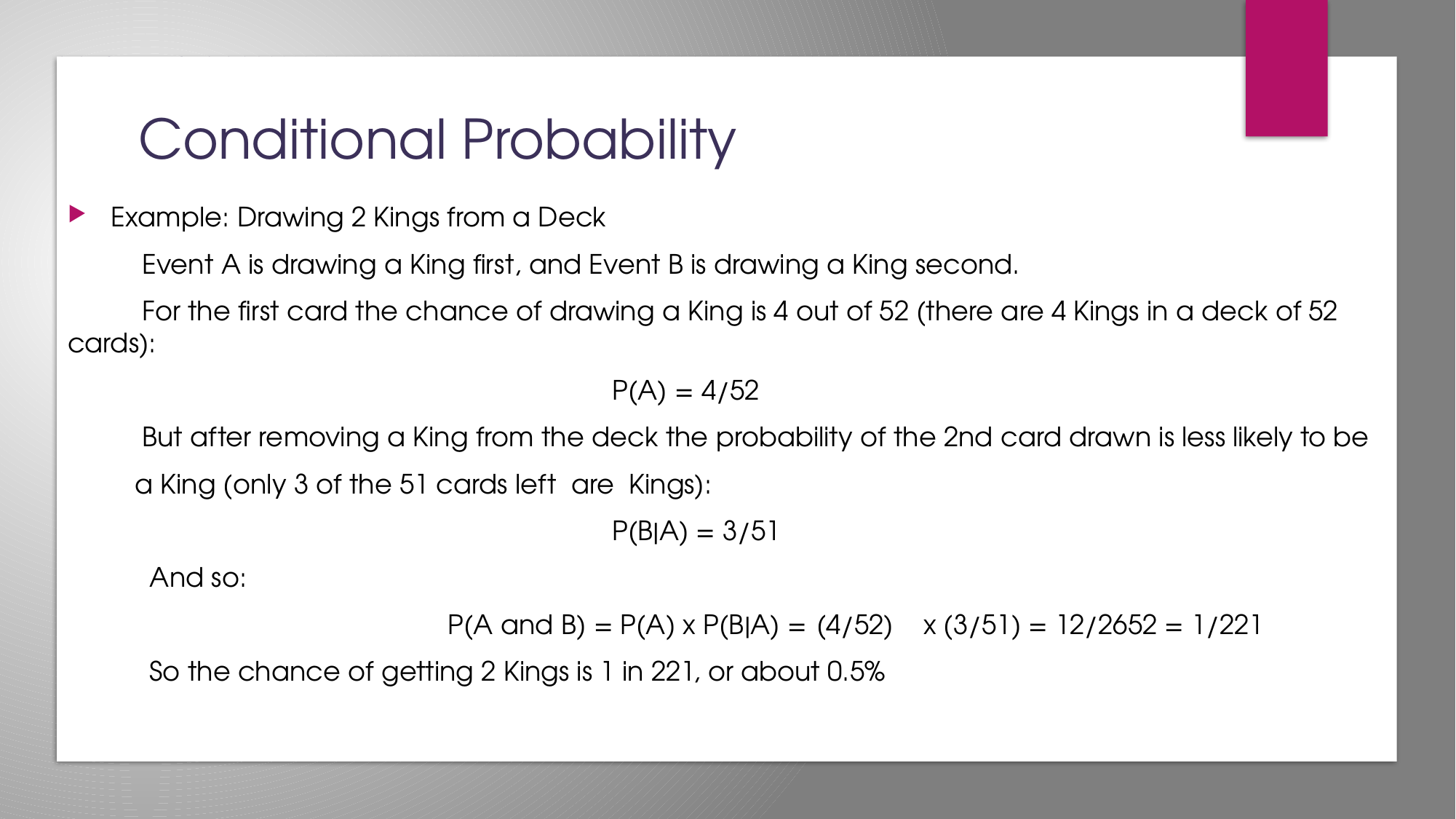

# Conditional Probability
Example: Drawing 2 Kings from a Deck
          Event A is drawing a King first, and Event B is drawing a King second.
          For the first card the chance of drawing a King is 4 out of 52 (there are 4 Kings in a deck of 52 cards):
                                                                         P(A) = 4/52
          But after removing a King from the deck the probability of the 2nd card drawn is less likely to be
         a King (only 3 of the 51 cards left  are  Kings):
                                                                         P(B|A) = 3/51
           And so:
                                                   P(A and B) = P(A) x P(B|A) =	(4/52)	x (3/51) = 12/2652 = 1/221
           So the chance of getting 2 Kings is 1 in 221, or about 0.5%